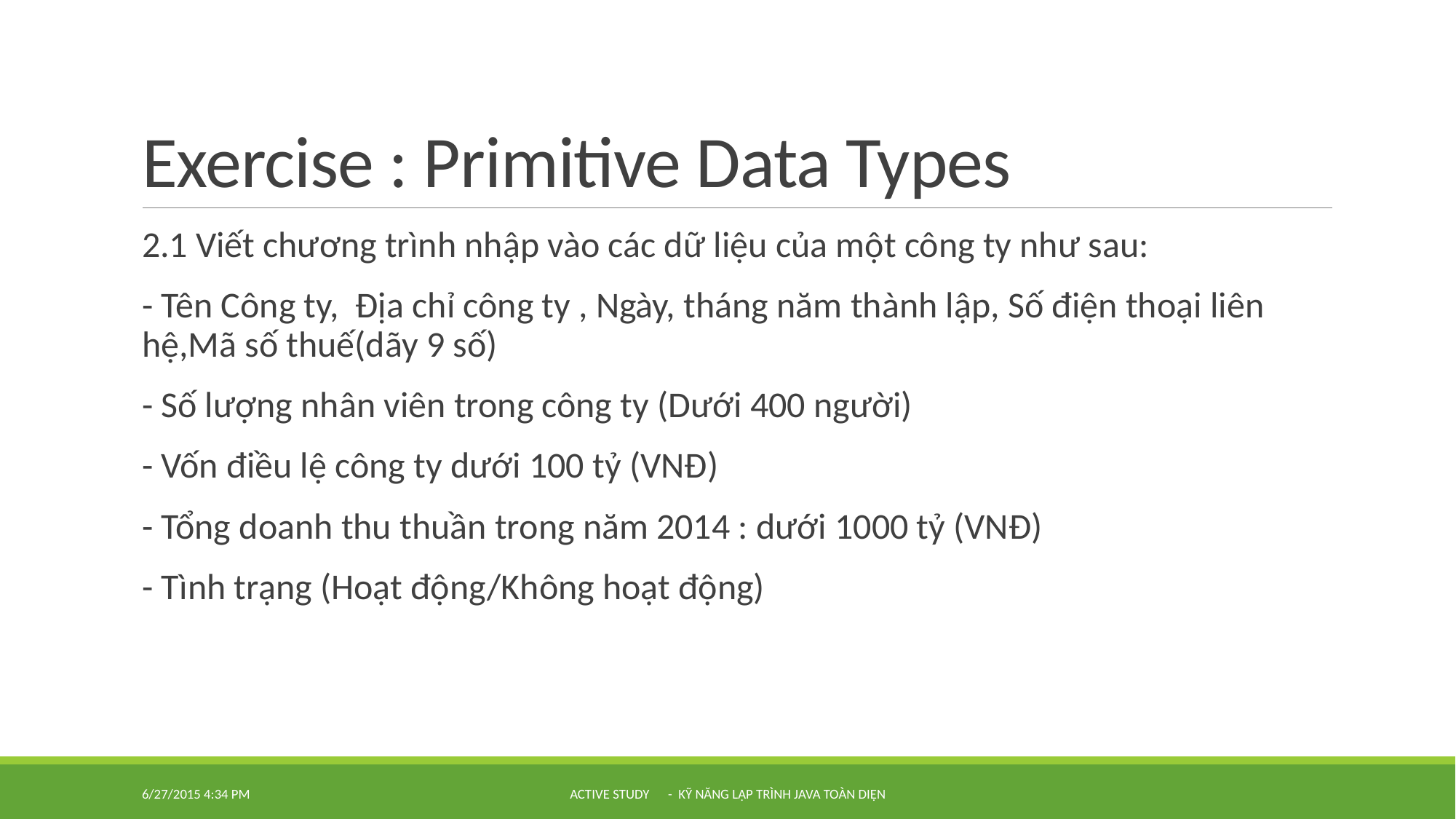

# Exercise : Primitive Data Types
2.1 Viết chương trình nhập vào các dữ liệu của một công ty như sau:
- Tên Công ty,  Địa chỉ công ty , Ngày, tháng năm thành lập, Số điện thoại liên hệ,Mã số thuế(dãy 9 số)
- Số lượng nhân viên trong công ty (Dưới 400 người)
- Vốn điều lệ công ty dưới 100 tỷ (VNĐ)
- Tổng doanh thu thuần trong năm 2014 : dưới 1000 tỷ (VNĐ)
- Tình trạng (Hoạt động/Không hoạt động)

6/27/2015 4:34 PM
Active Study      -  Kỹ năng lập trình Java toàn diện